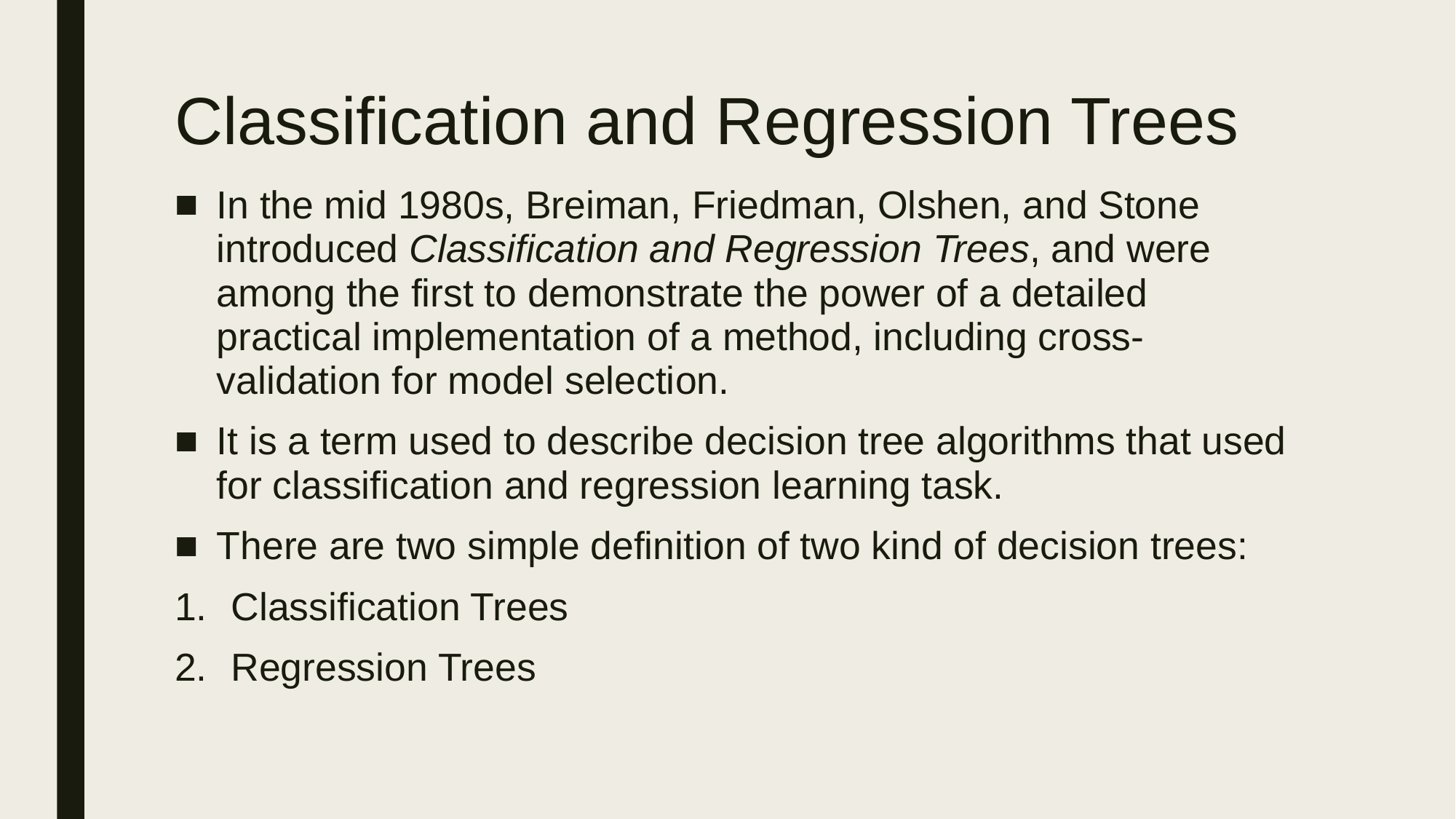

# Classification and Regression Trees
In the mid 1980s, Breiman, Friedman, Olshen, and Stone introduced Classification and Regression Trees, and were among the first to demonstrate the power of a detailed practical implementation of a method, including cross-validation for model selection.
It is a term used to describe decision tree algorithms that used for classification and regression learning task.
There are two simple definition of two kind of decision trees:
Classification Trees
Regression Trees